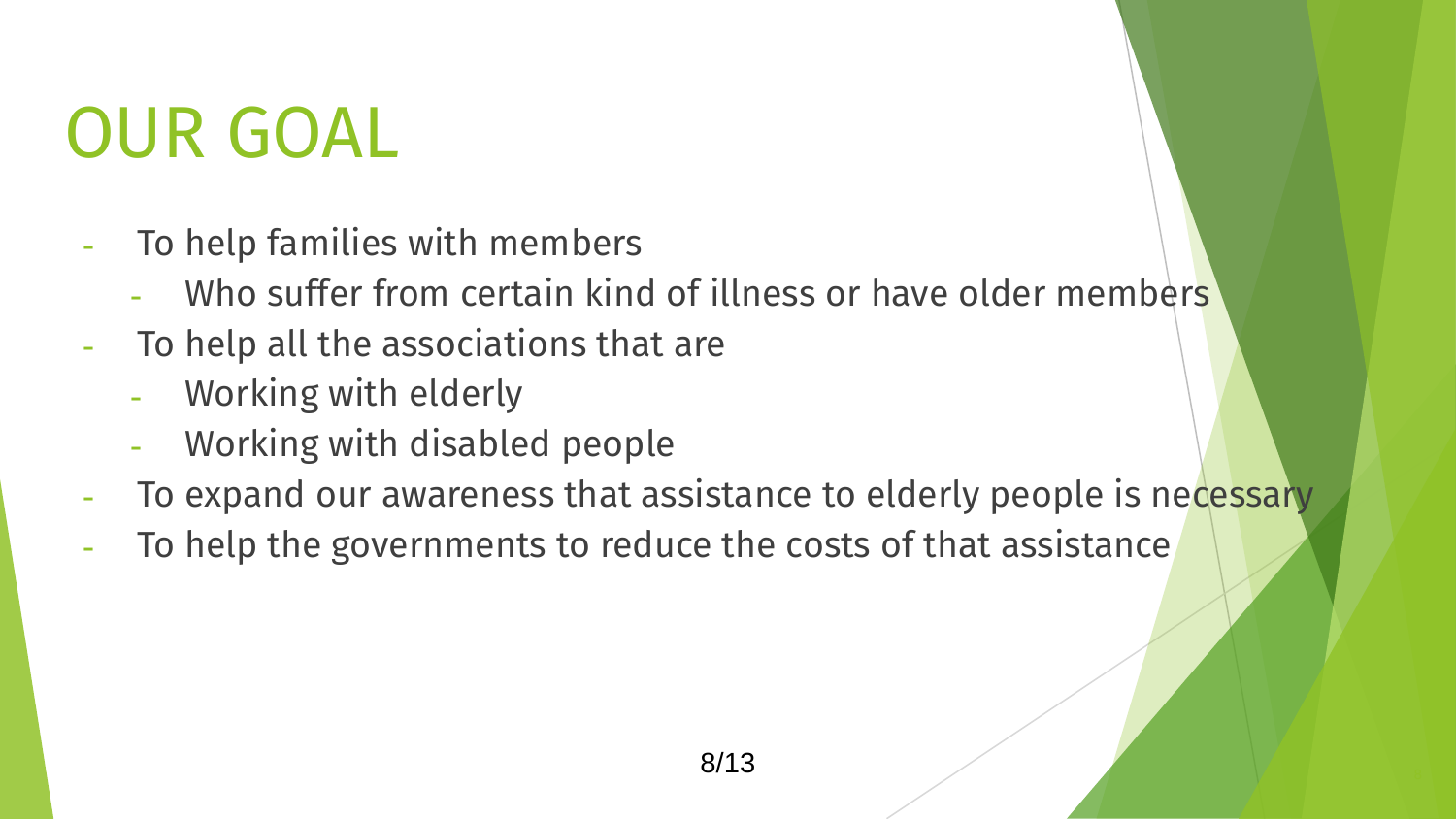

# OUR GOAL
To help families with members
Who suffer from certain kind of illness or have older members
To help all the associations that are
Working with elderly
Working with disabled people
To expand our awareness that assistance to elderly people is necessary
To help the governments to reduce the costs of that assistance
8/13
8